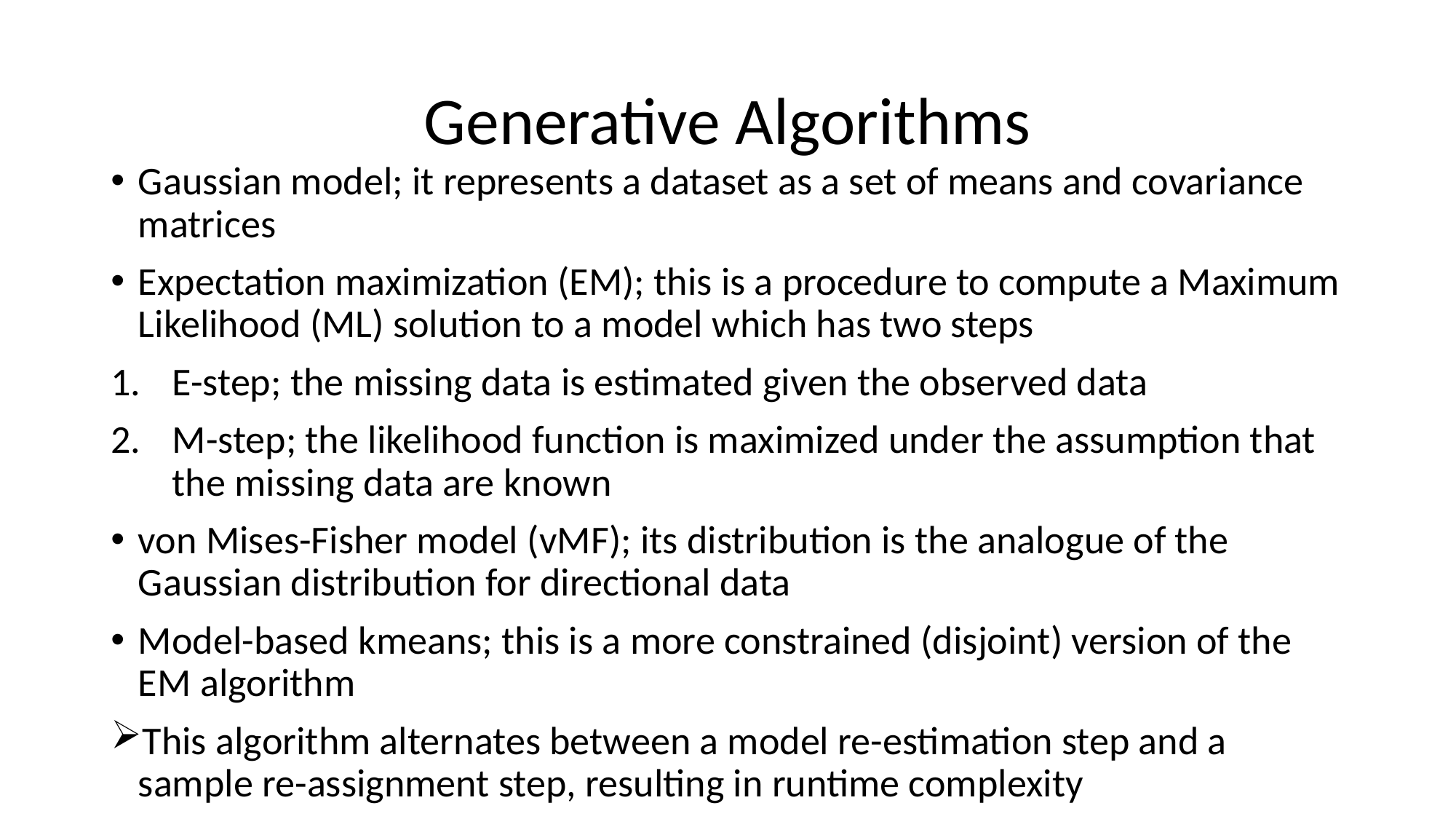

# Generative Algorithms
Gaussian model; it represents a dataset as a set of means and covariance matrices
Expectation maximization (EM); this is a procedure to compute a Maximum Likelihood (ML) solution to a model which has two steps
E-step; the missing data is estimated given the observed data
M-step; the likelihood function is maximized under the assumption that the missing data are known
von Mises-Fisher model (vMF); its distribution is the analogue of the Gaussian distribution for directional data
Model-based kmeans; this is a more constrained (disjoint) version of the EM algorithm
This algorithm alternates between a model re-estimation step and a sample re-assignment step, resulting in runtime complexity